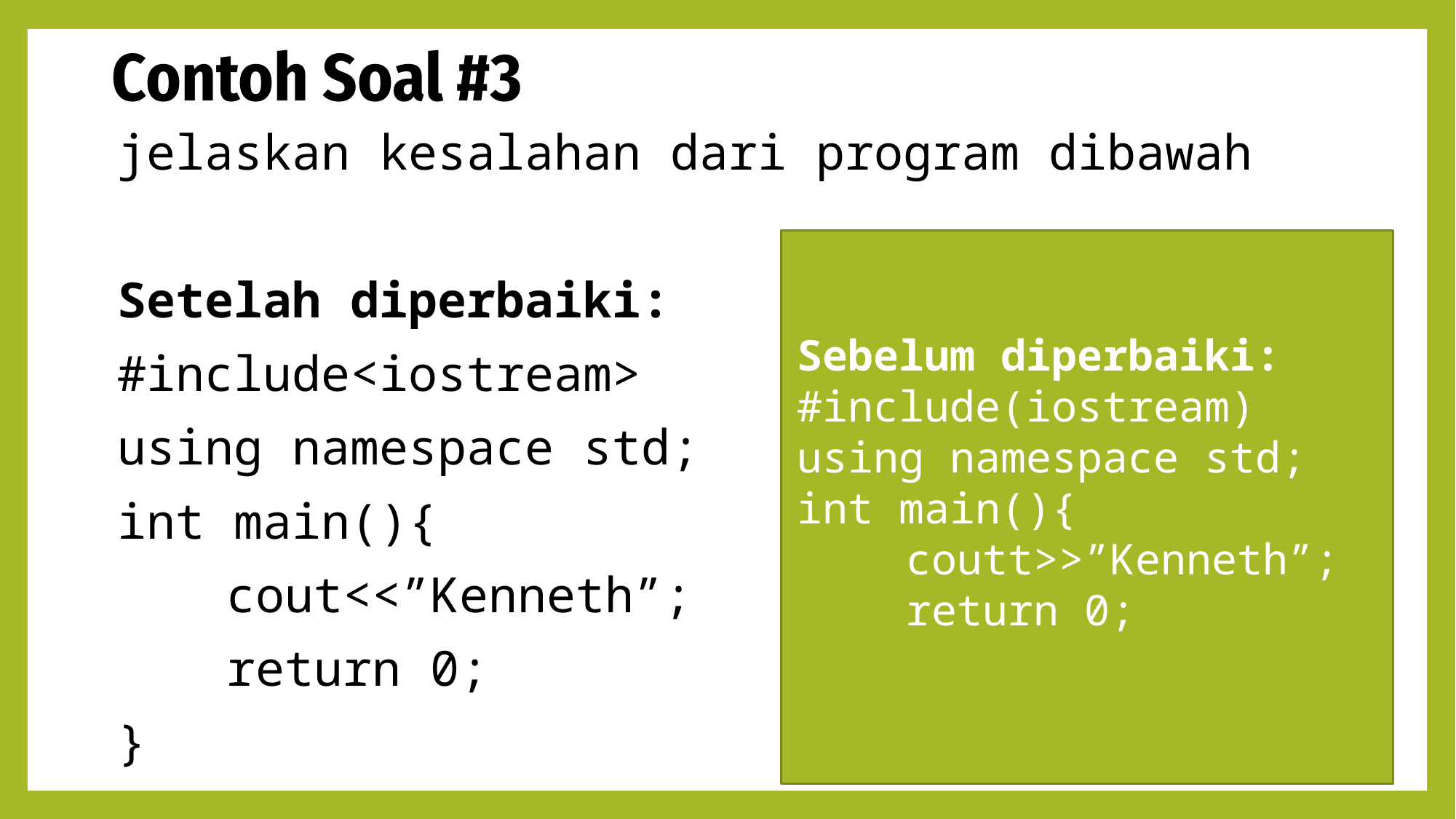

# Contoh Soal #3
jelaskan kesalahan dari program dibawah

Setelah diperbaiki:
#include<iostream>
using namespace std;
int main(){
	cout<<”Kenneth”;
	return 0;
}

Sebelum diperbaiki:
#include(iostream)
using namespace std;
int main(){
	coutt>>”Kenneth”;
	return 0;